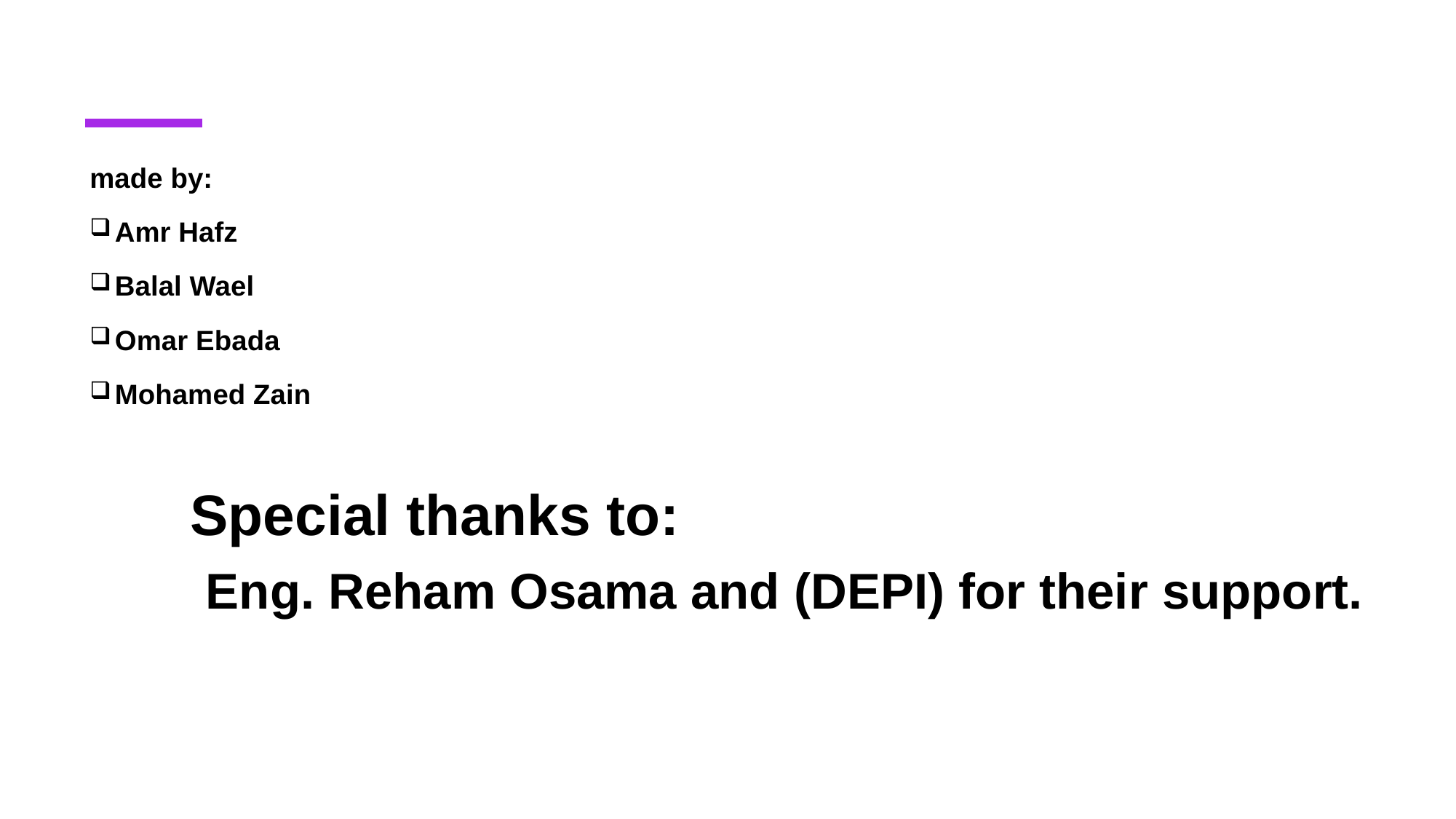

made by:
Amr Hafz
Balal Wael
Omar Ebada
Mohamed Zain
			Special thanks to:
	  Eng. Reham Osama and (DEPI) for their support.

#